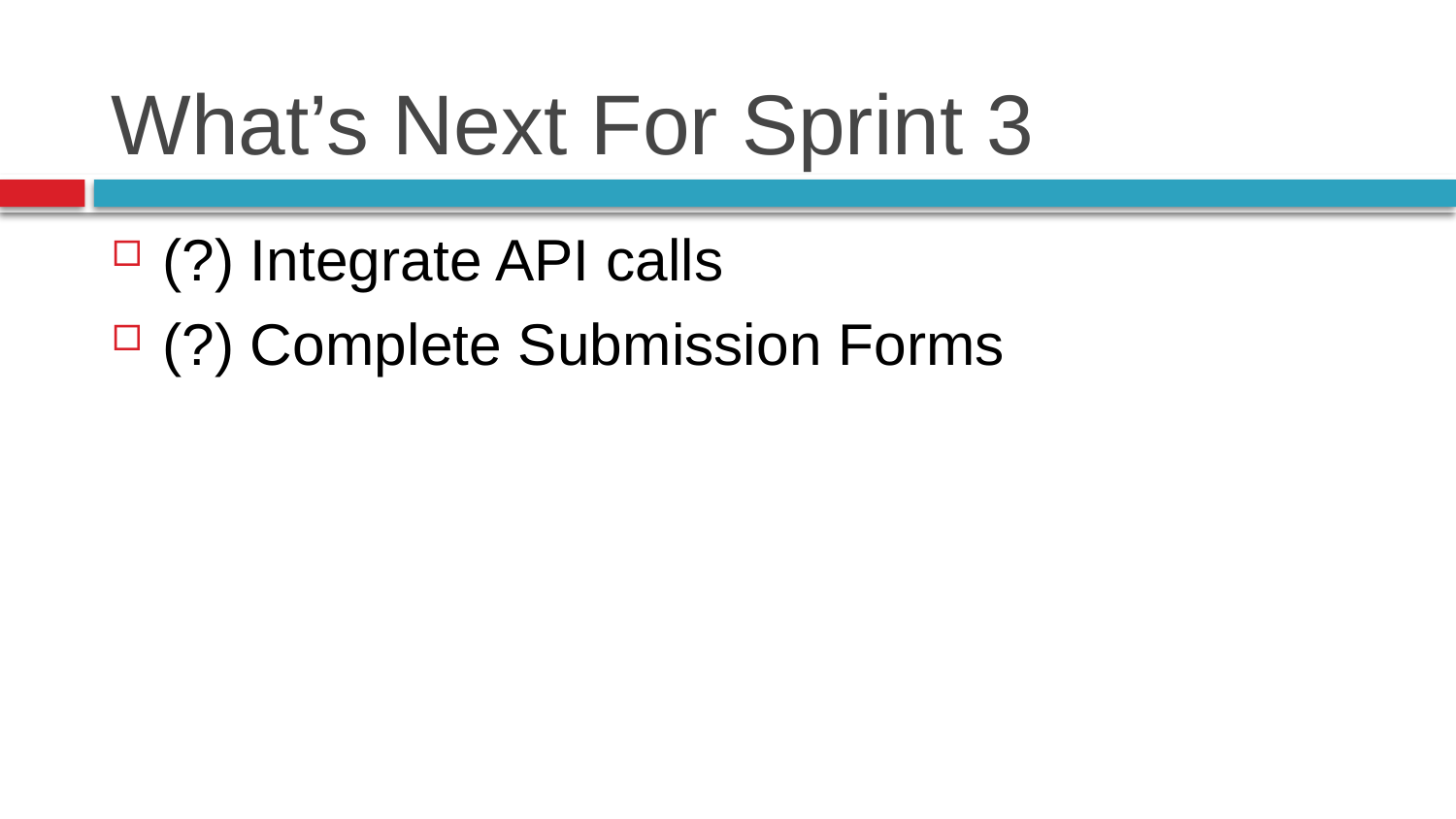

# What’s Next For Sprint 3
(?) Integrate API calls
(?) Complete Submission Forms